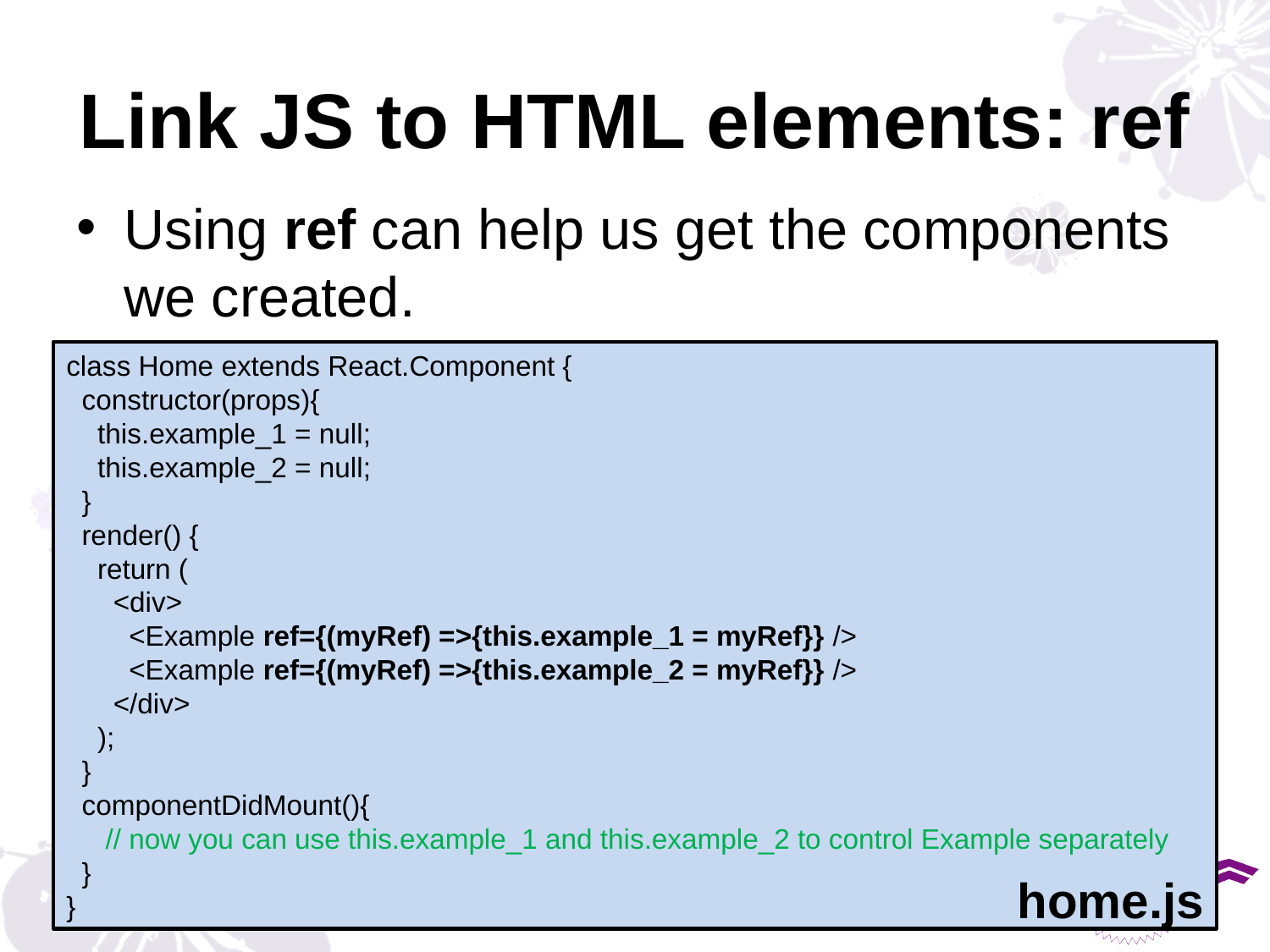

# Link JS to HTML elements: ref
Using ref can help us get the components we created.
class Home extends React.Component {
  constructor(props){
    this.example_1 = null;
    this.example_2 = null;
  }
  render() {
    return (
      <div>
        <Example ref={(myRef) =>{this.example_1 = myRef}} />
        <Example ref={(myRef) =>{this.example_2 = myRef}} />
      </div>
    );
  }
  componentDidMount(){
     // now you can use this.example_1 and this.example_2 to control Example separately
  }
}
home.js